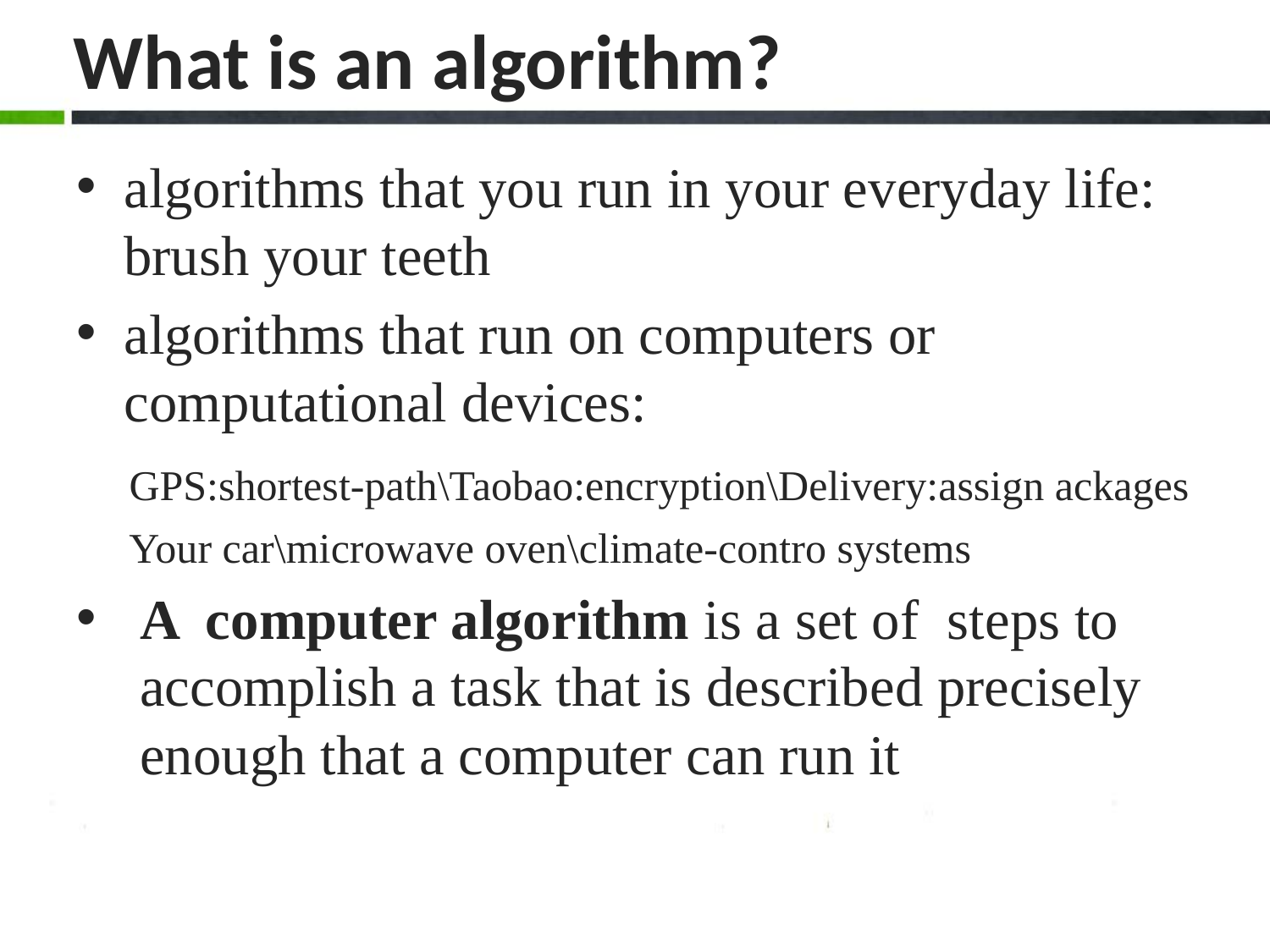

# What is an algorithm?
algorithms that you run in your everyday life: brush your teeth
algorithms that run on computers or computational devices:
    GPS:shortest-path\Taobao:encryption\Delivery:assign ackages
     Your car\microwave oven\climate-contro systems
A  computer algorithm is a set of  steps to accomplish a task that is described precisely enough that a computer can run it